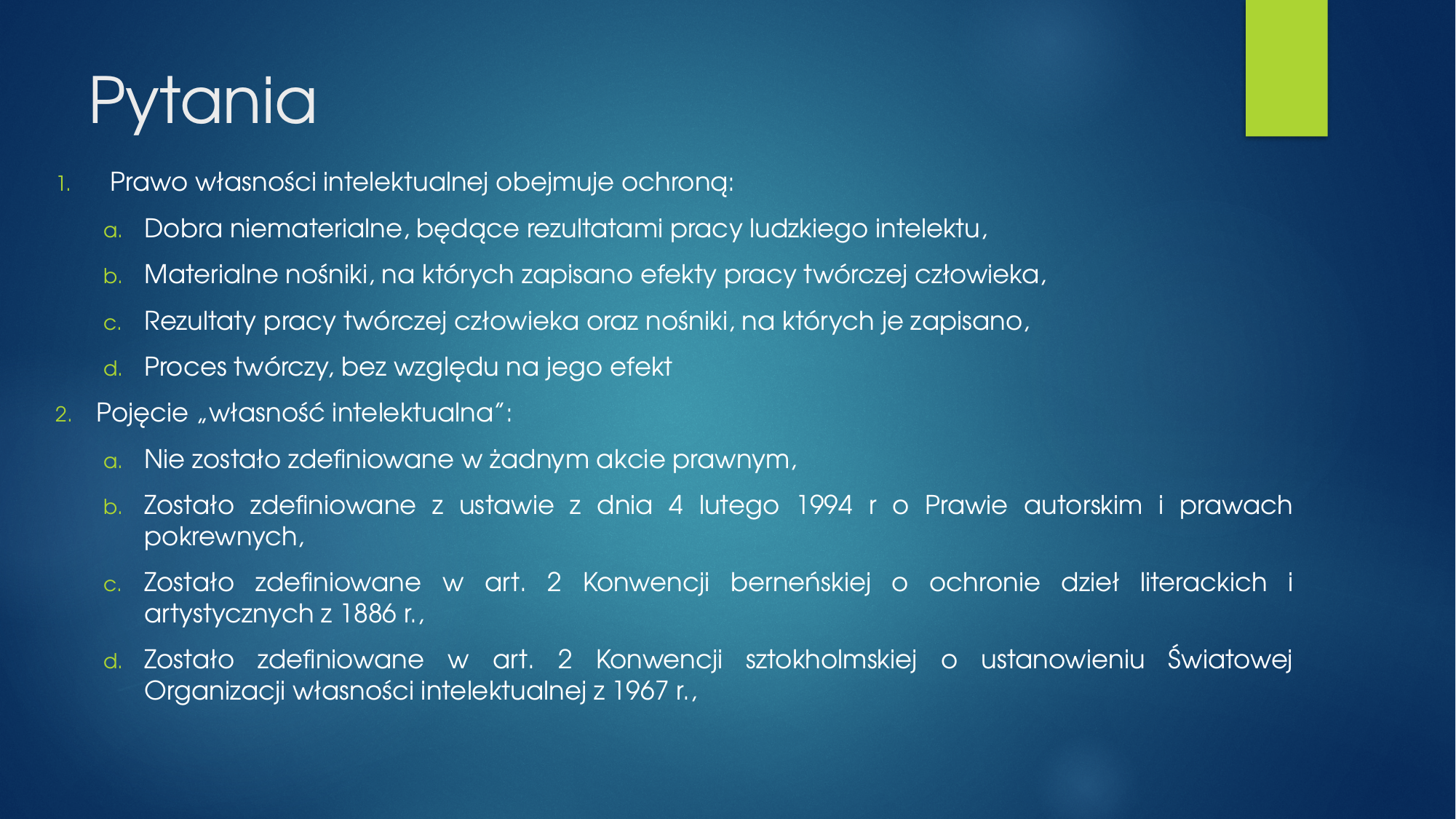

# Pytania
Prawo własności intelektualnej obejmuje ochroną:
Dobra niematerialne, będące rezultatami pracy ludzkiego intelektu,
Materialne nośniki, na których zapisano efekty pracy twórczej człowieka,
Rezultaty pracy twórczej człowieka oraz nośniki, na których je zapisano,
Proces twórczy, bez względu na jego efekt
Pojęcie „własność intelektualna”:
Nie zostało zdefiniowane w żadnym akcie prawnym,
Zostało zdefiniowane z ustawie z dnia 4 lutego 1994 r o Prawie autorskim i prawach pokrewnych,
Zostało zdefiniowane w art. 2 Konwencji berneńskiej o ochronie dzieł literackich i artystycznych z 1886 r.,
Zostało zdefiniowane w art. 2 Konwencji sztokholmskiej o ustanowieniu Światowej Organizacji własności intelektualnej z 1967 r.,